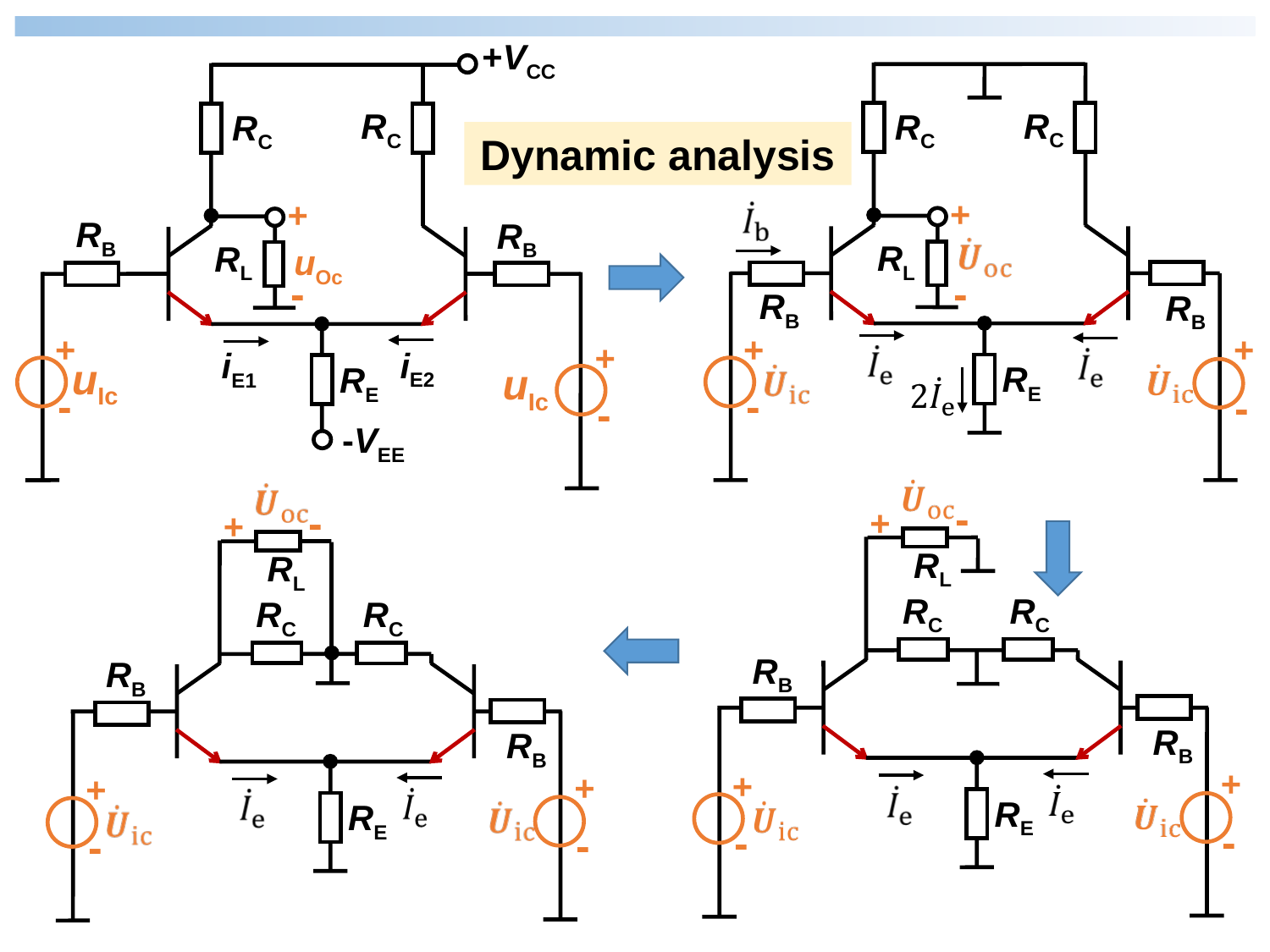

+VCC

RC

RB

RE

RC

RB

uOc
uIc
+
-

+

-
-VEE

iE2
iE1

RL

+
uIc

-

RC

RB

+
-

RC

RE

+

-

RL

RB

-

Dynamic analysis

+

-
+

RC

RB

RC

RE

+

-

RL

RB
+

-

-
+

RC

RB

RC

RE

+

-

RL

RB
+

-